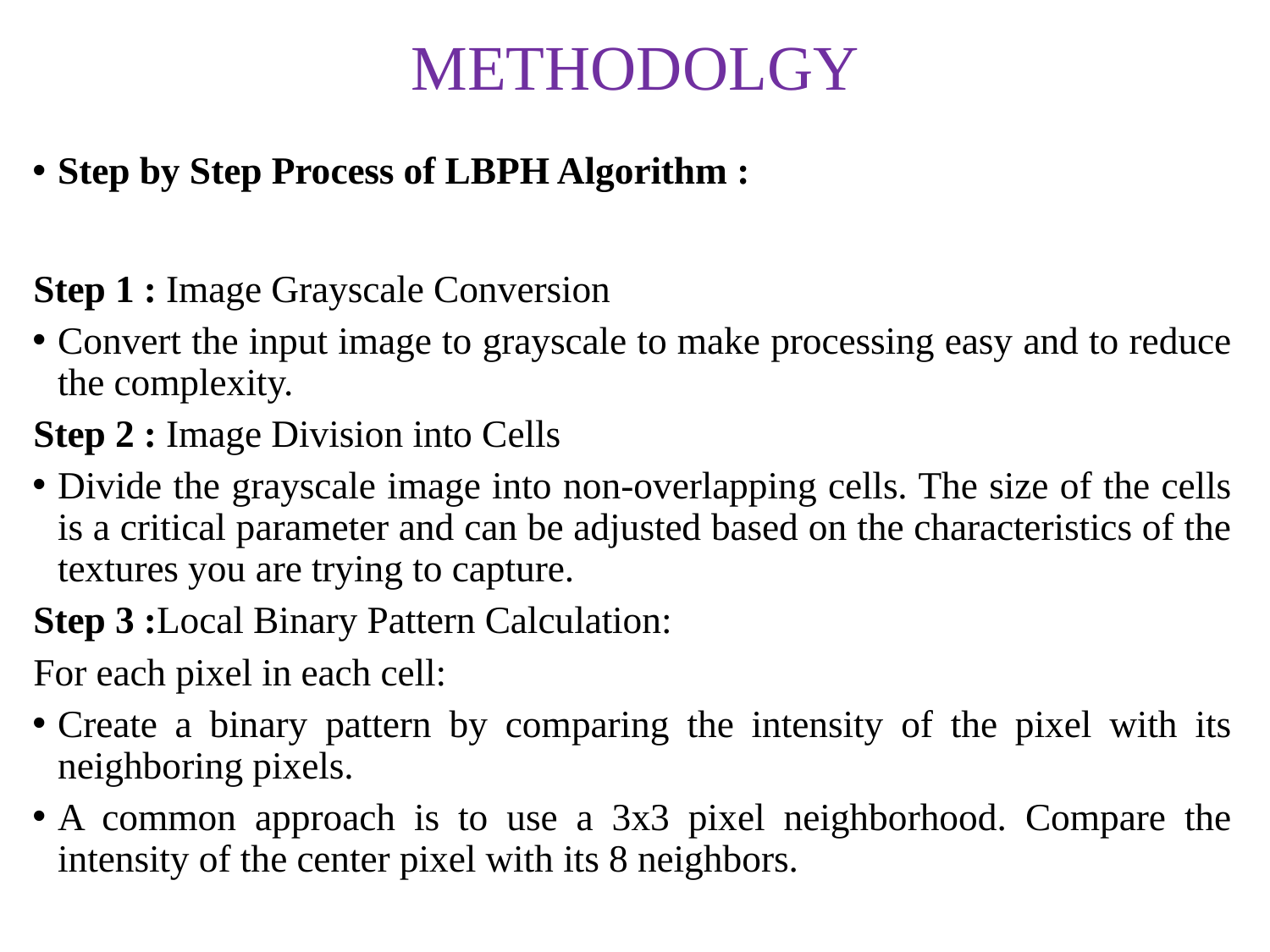

METHODOLGY
Step by Step Process of LBPH Algorithm :

Step 1 : Image Grayscale Conversion
Convert the input image to grayscale to make processing easy and to reduce the complexity.
Step 2 : Image Division into Cells
Divide the grayscale image into non-overlapping cells. The size of the cells is a critical parameter and can be adjusted based on the characteristics of the textures you are trying to capture.
Step 3 :Local Binary Pattern Calculation:
For each pixel in each cell:
Create a binary pattern by comparing the intensity of the pixel with its neighboring pixels.
A common approach is to use a 3x3 pixel neighborhood. Compare the intensity of the center pixel with its 8 neighbors.